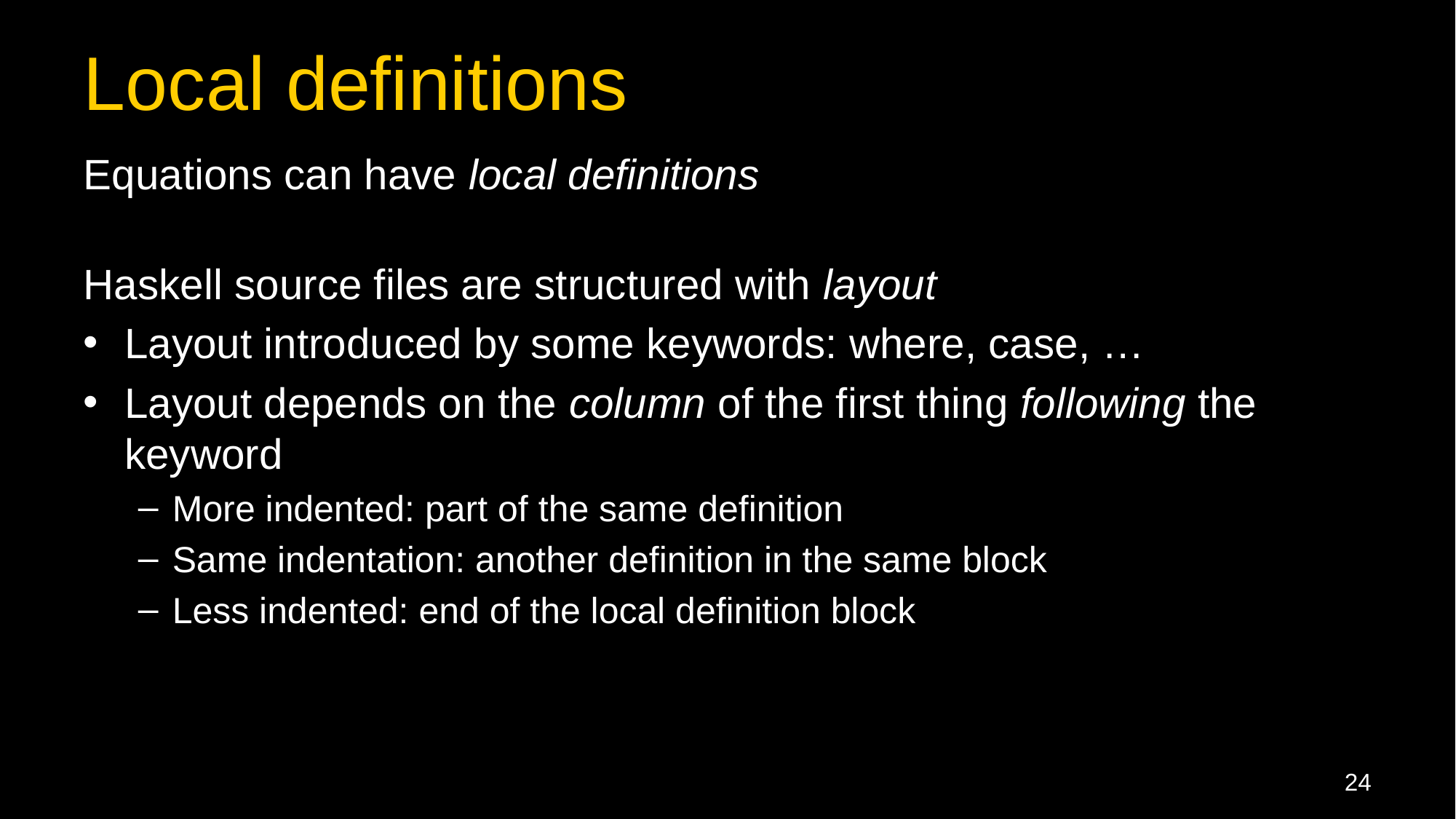

# Local definitions
Equations can have local definitions

Haskell source files are structured with layout
Layout introduced by some keywords: where, case, …
Layout depends on the column of the first thing following the keyword
More indented: part of the same definition
Same indentation: another definition in the same block
Less indented: end of the local definition block
24